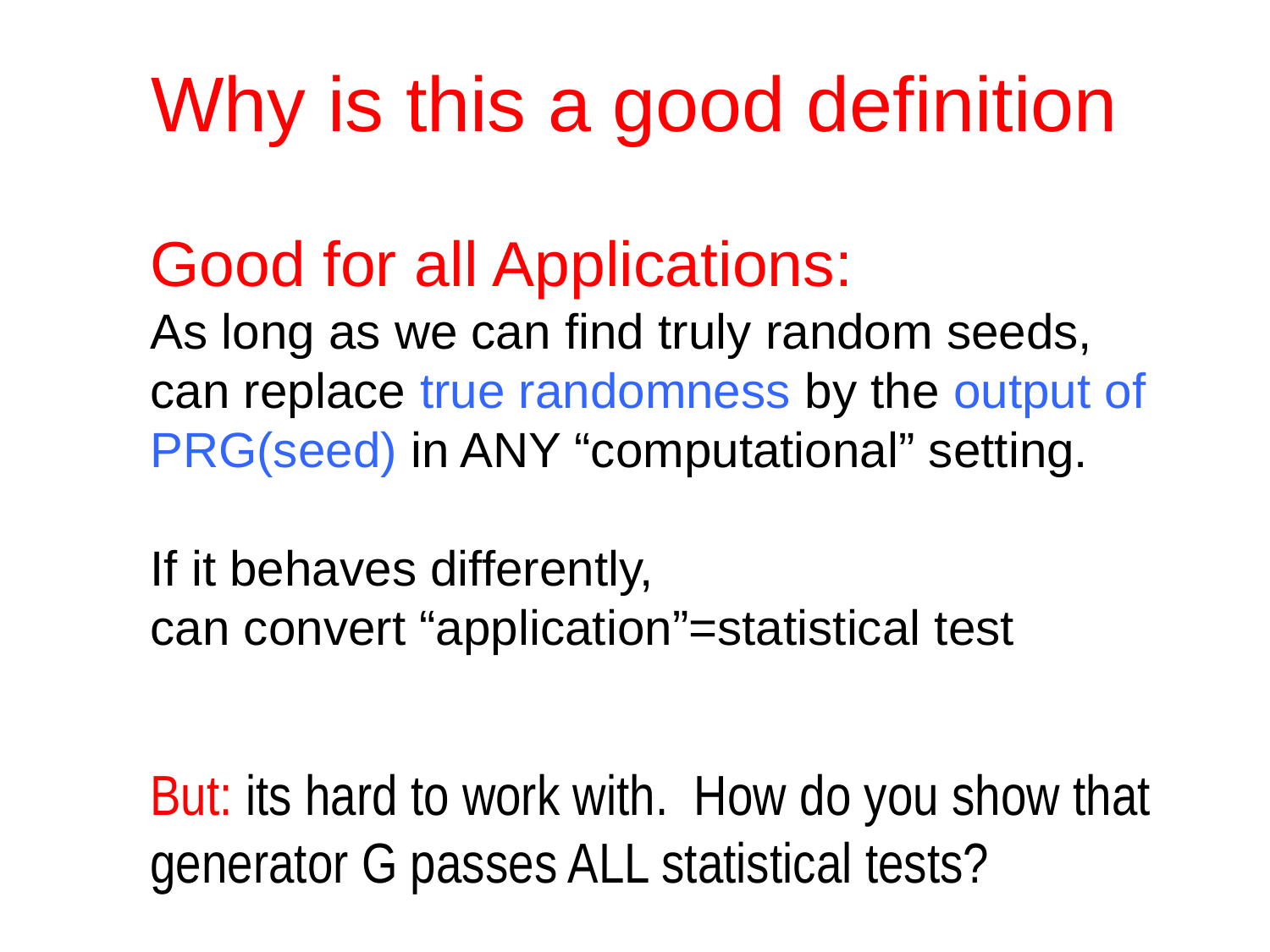

# Why is this a good definition
Good for all Applications:
As long as we can find truly random seeds, can replace true randomness by the output of PRG(seed) in ANY “computational” setting.

If it behaves differently,
can convert “application”=statistical test
But: its hard to work with.  How do you show that generator G passes ALL statistical tests?